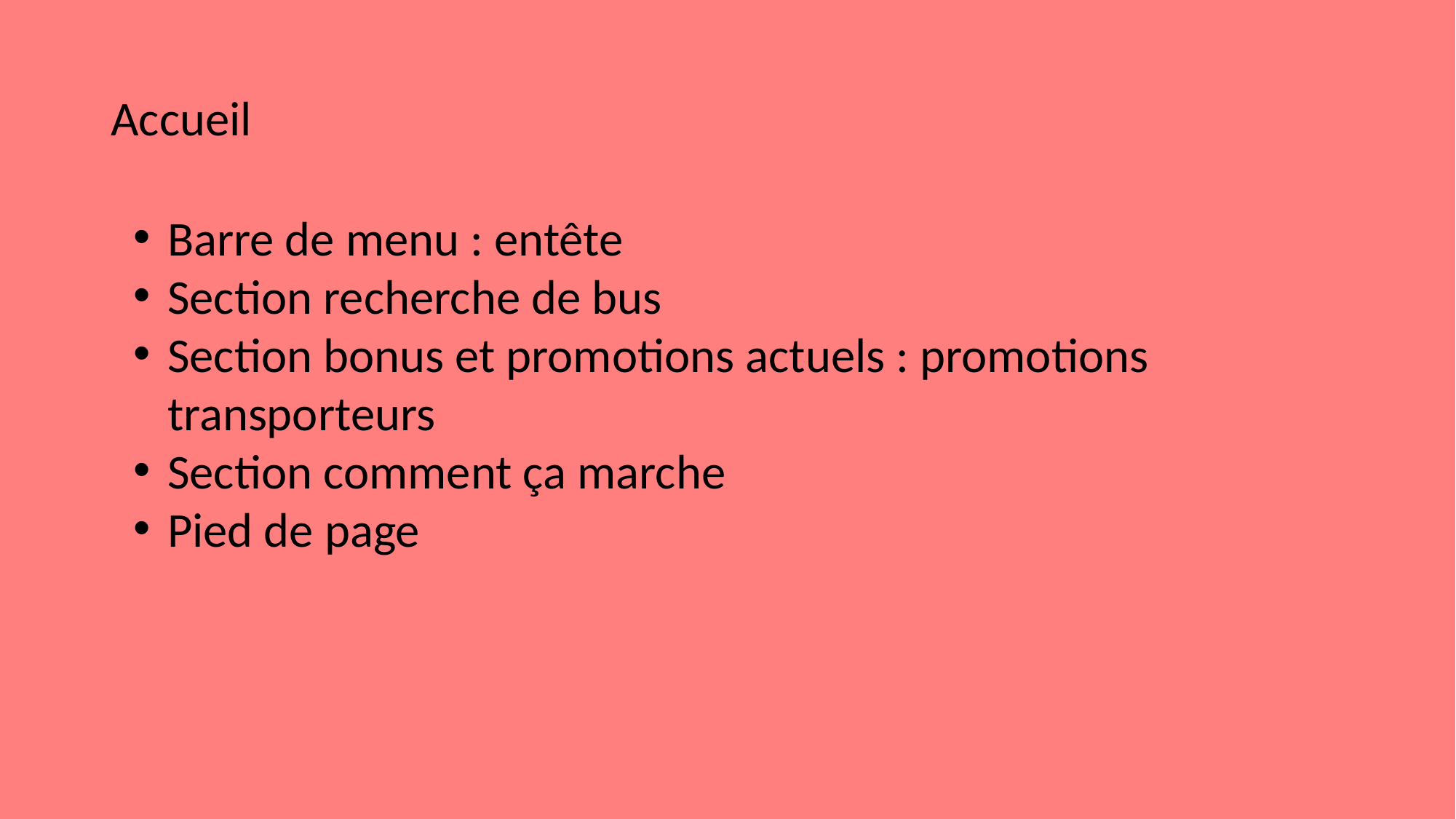

# Accueil
Barre de menu : entête
Section recherche de bus
Section bonus et promotions actuels : promotions transporteurs
Section comment ça marche
Pied de page